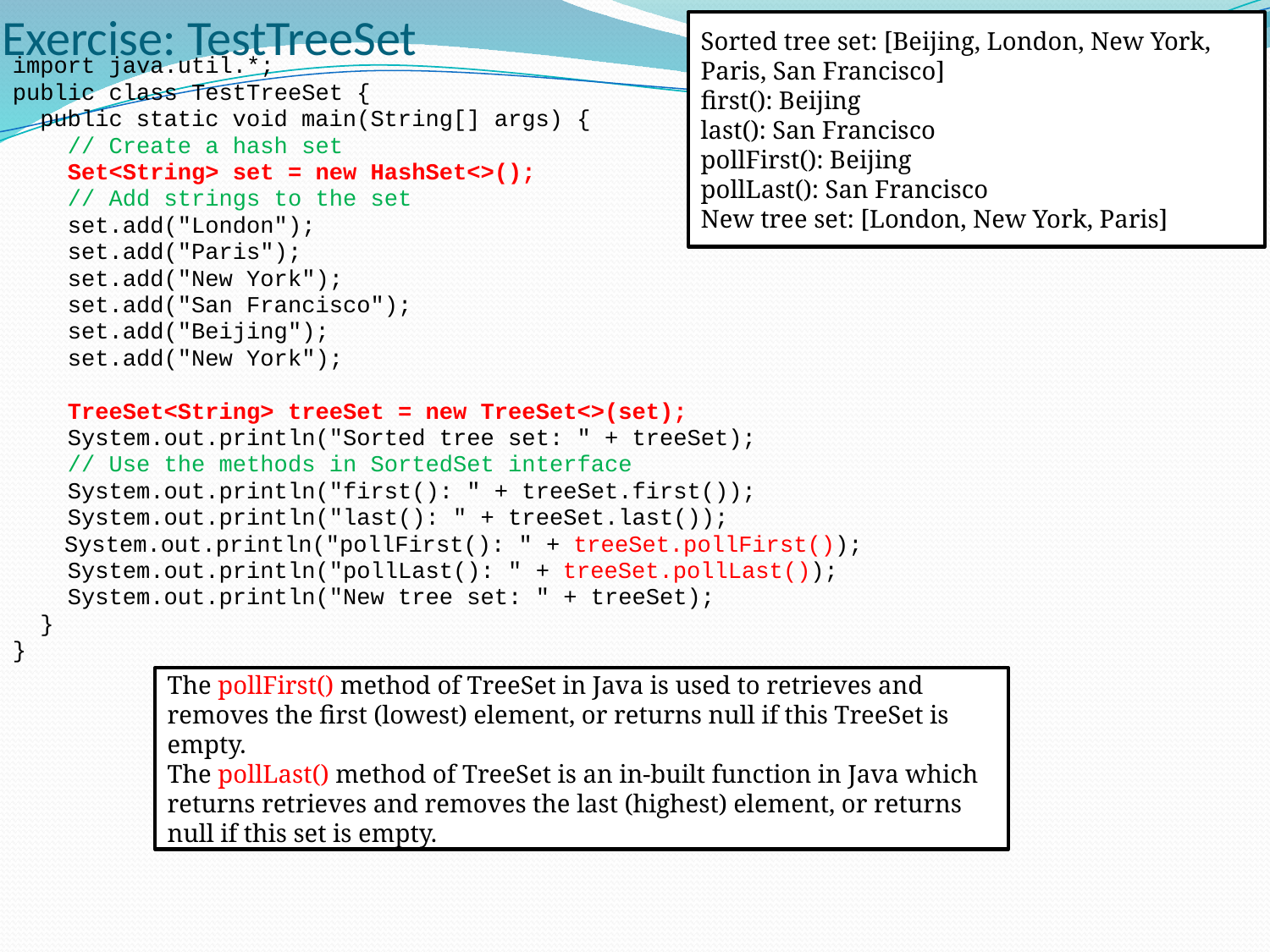

# Exercise: TestTreeSet
Sorted tree set: [Beijing, London, New York, Paris, San Francisco]
first(): Beijing
last(): San Francisco
pollFirst(): Beijing
pollLast(): San Francisco
New tree set: [London, New York, Paris]
import java.util.*;
public class TestTreeSet {
  public static void main(String[] args) {
    // Create a hash set
    Set<String> set = new HashSet<>();
    // Add strings to the set
    set.add("London");
    set.add("Paris");
    set.add("New York");
    set.add("San Francisco");
    set.add("Beijing");
    set.add("New York");

    TreeSet<String> treeSet = new TreeSet<>(set);
    System.out.println("Sorted tree set: " + treeSet);
    // Use the methods in SortedSet interface
    System.out.println("first(): " + treeSet.first());
    System.out.println("last(): " + treeSet.last());
	 System.out.println("pollFirst(): " + treeSet.pollFirst());
    System.out.println("pollLast(): " + treeSet.pollLast());
    System.out.println("New tree set: " + treeSet);
  }
}
The pollFirst() method of TreeSet in Java is used to retrieves and removes the first (lowest) element, or returns null if this TreeSet is empty.
The pollLast() method of TreeSet is an in-built function in Java which returns retrieves and removes the last (highest) element, or returns null if this set is empty.